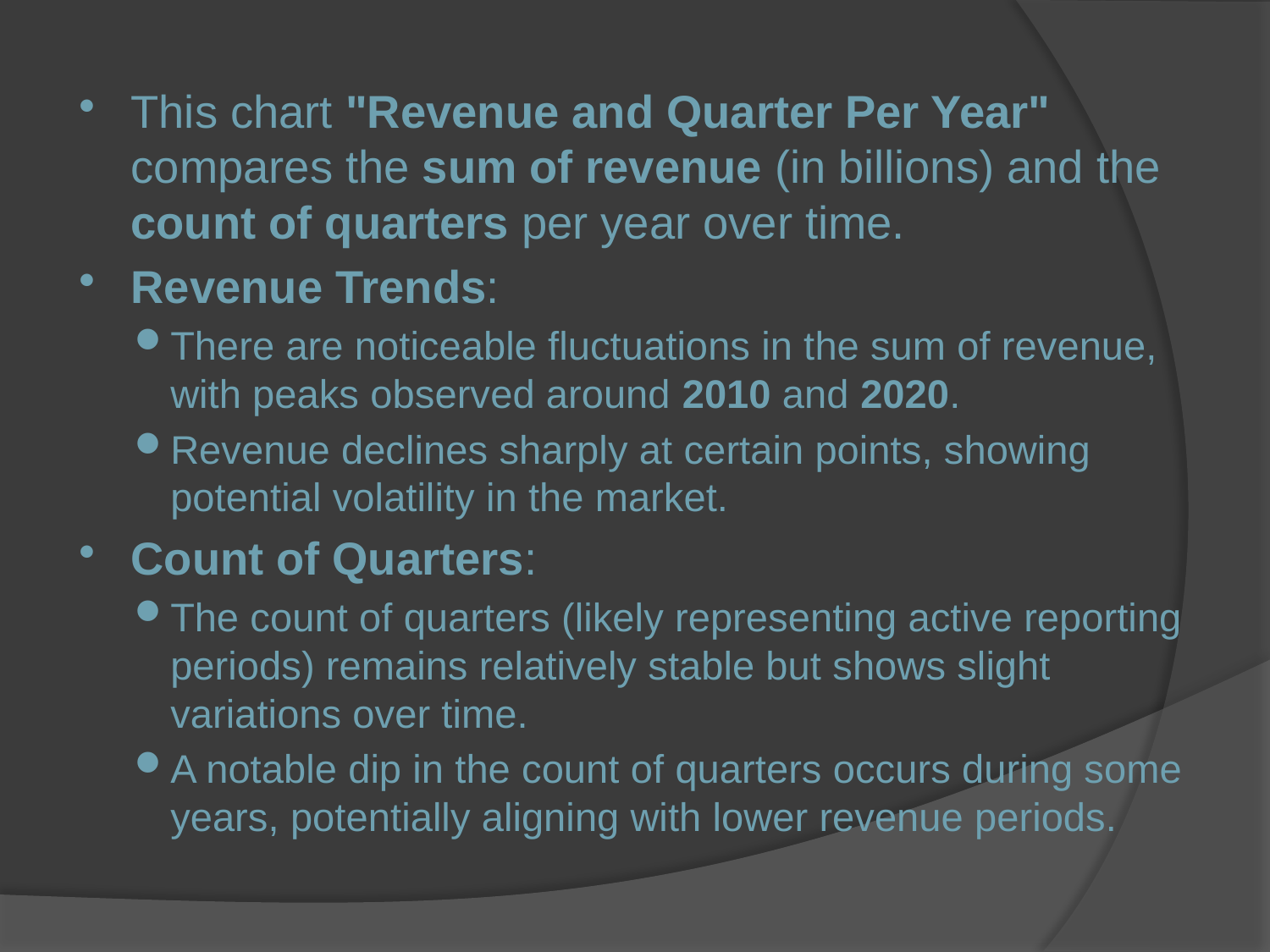

This chart "Revenue and Quarter Per Year" compares the sum of revenue (in billions) and the count of quarters per year over time.
Revenue Trends:
There are noticeable fluctuations in the sum of revenue, with peaks observed around 2010 and 2020.
Revenue declines sharply at certain points, showing potential volatility in the market.
Count of Quarters:
The count of quarters (likely representing active reporting periods) remains relatively stable but shows slight variations over time.
A notable dip in the count of quarters occurs during some years, potentially aligning with lower revenue periods.